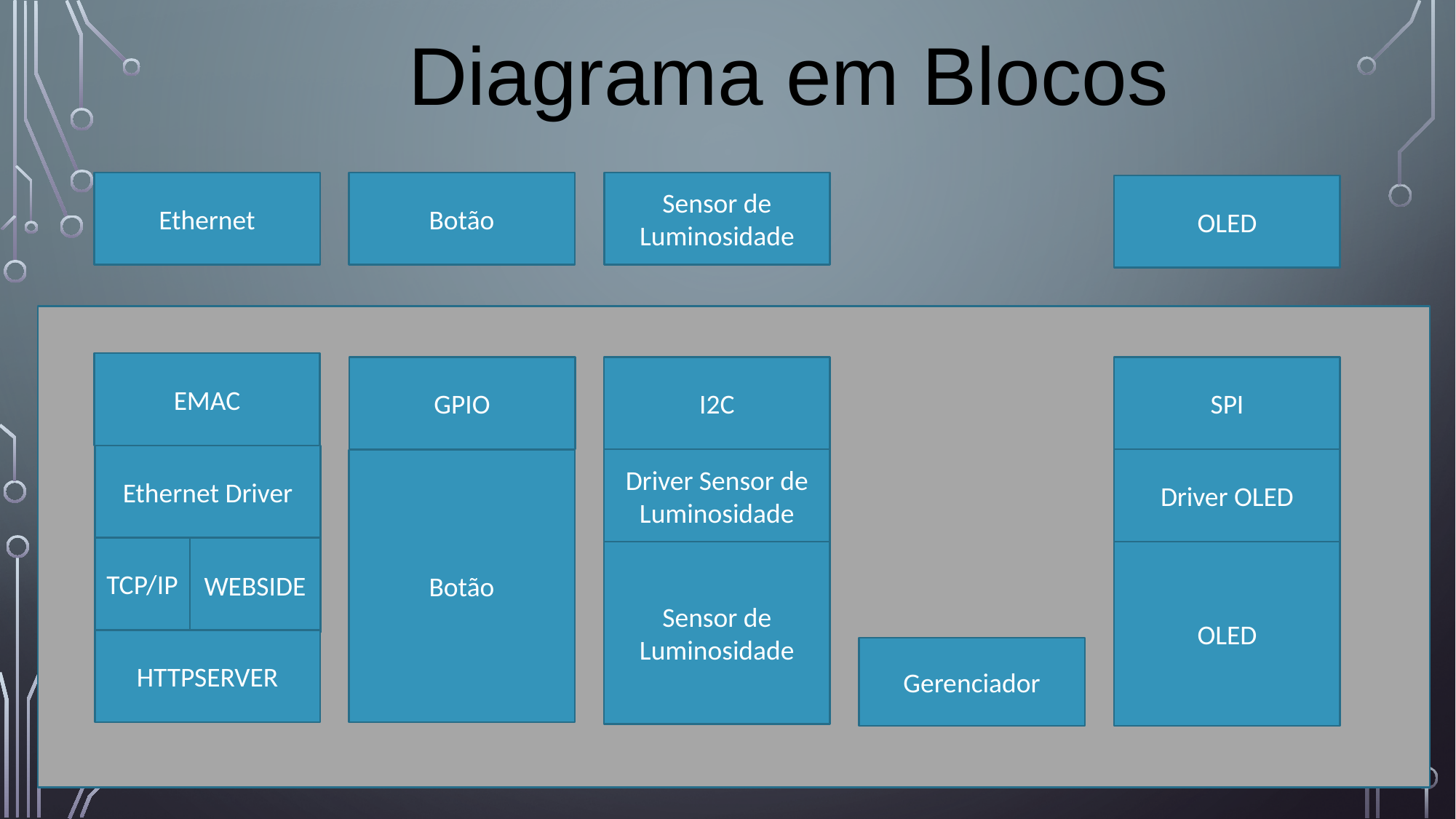

Diagrama em Blocos
Ethernet
Botão
Sensor de Luminosidade
OLED

EMAC
GPIO
I2C
SPI
Ethernet Driver
Driver Sensor de Luminosidade
Driver OLED
Botão
TCP/IP
WEBSIDE
Sensor de Luminosidade
OLED
HTTPSERVER
Gerenciador